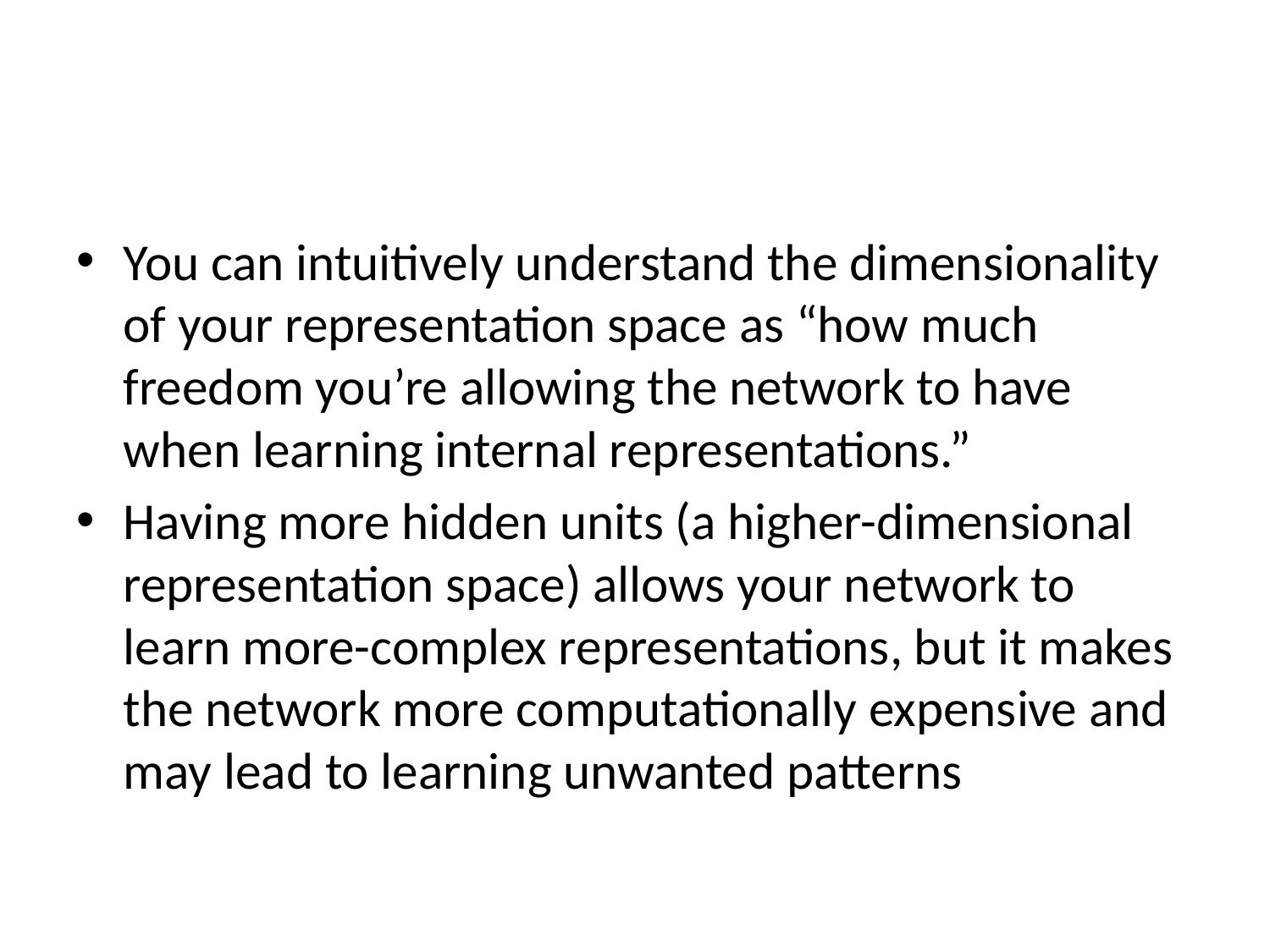

#
You can intuitively understand the dimensionality of your representation space as “how much freedom you’re allowing the network to have when learning internal representations.”
Having more hidden units (a higher-dimensional representation space) allows your network to learn more-complex representations, but it makes the network more computationally expensive and may lead to learning unwanted patterns